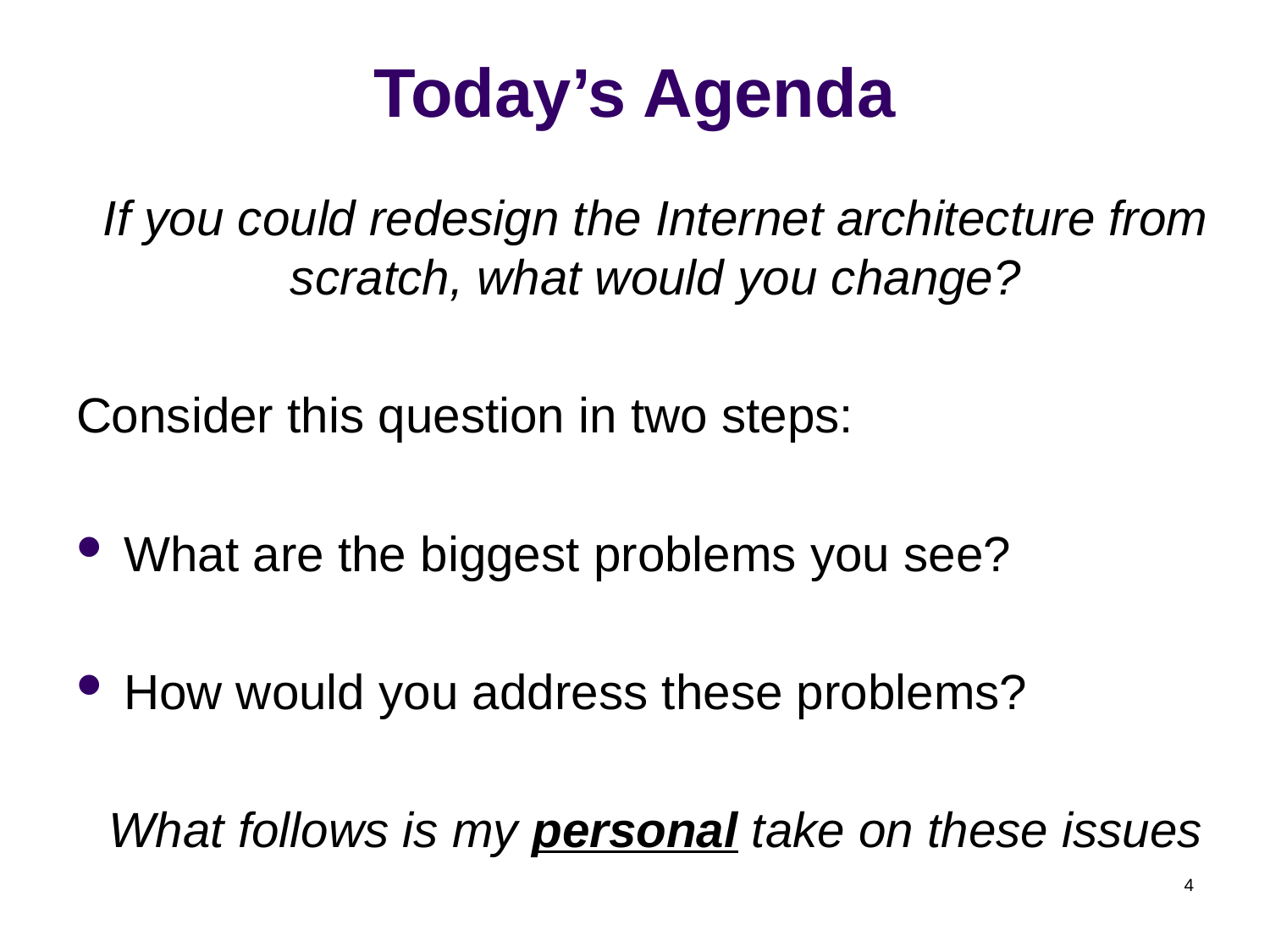

# Today’s Agenda
If you could redesign the Internet architecture from scratch, what would you change?

Consider this question in two steps:

What are the biggest problems you see?

How would you address these problems?

What follows is my personal take on these issues
4